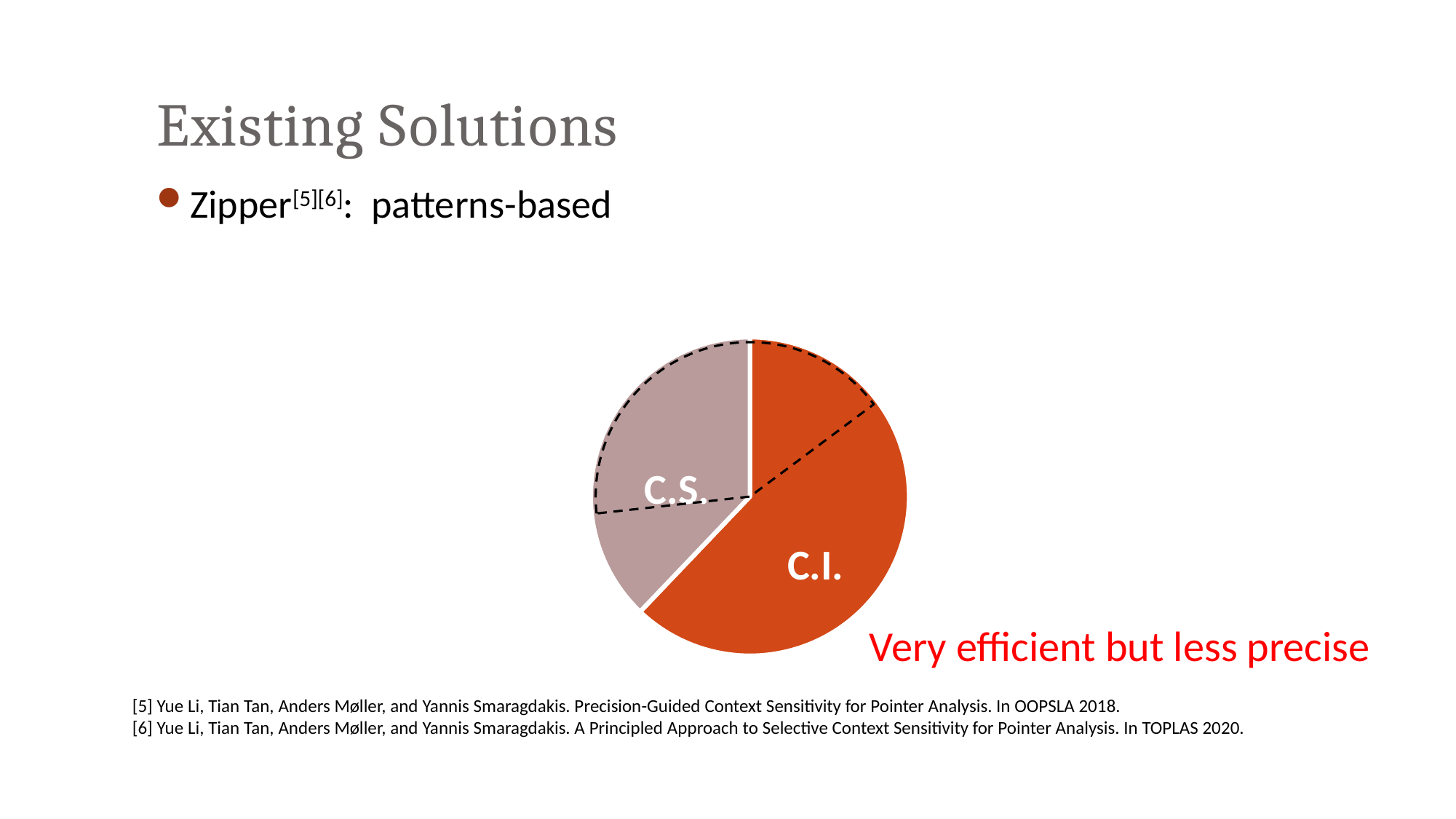

# Existing Solutions
Zipper[5][6]:  patterns-based

### Chart

| Category | Sales |
|---|---|
| 1st Qtr | 8.2 |
| 2nd Qtr | 5.0 |
C.S.
C.I.
Very efficient but less precise
[5] Yue Li, Tian Tan, Anders Møller, and Yannis Smaragdakis. Precision-Guided Context Sensitivity for Pointer Analysis. In OOPSLA 2018.
[6] Yue Li, Tian Tan, Anders Møller, and Yannis Smaragdakis. A Principled Approach to Selective Context Sensitivity for Pointer Analysis. In TOPLAS 2020.
ECOOP 2021 virtual